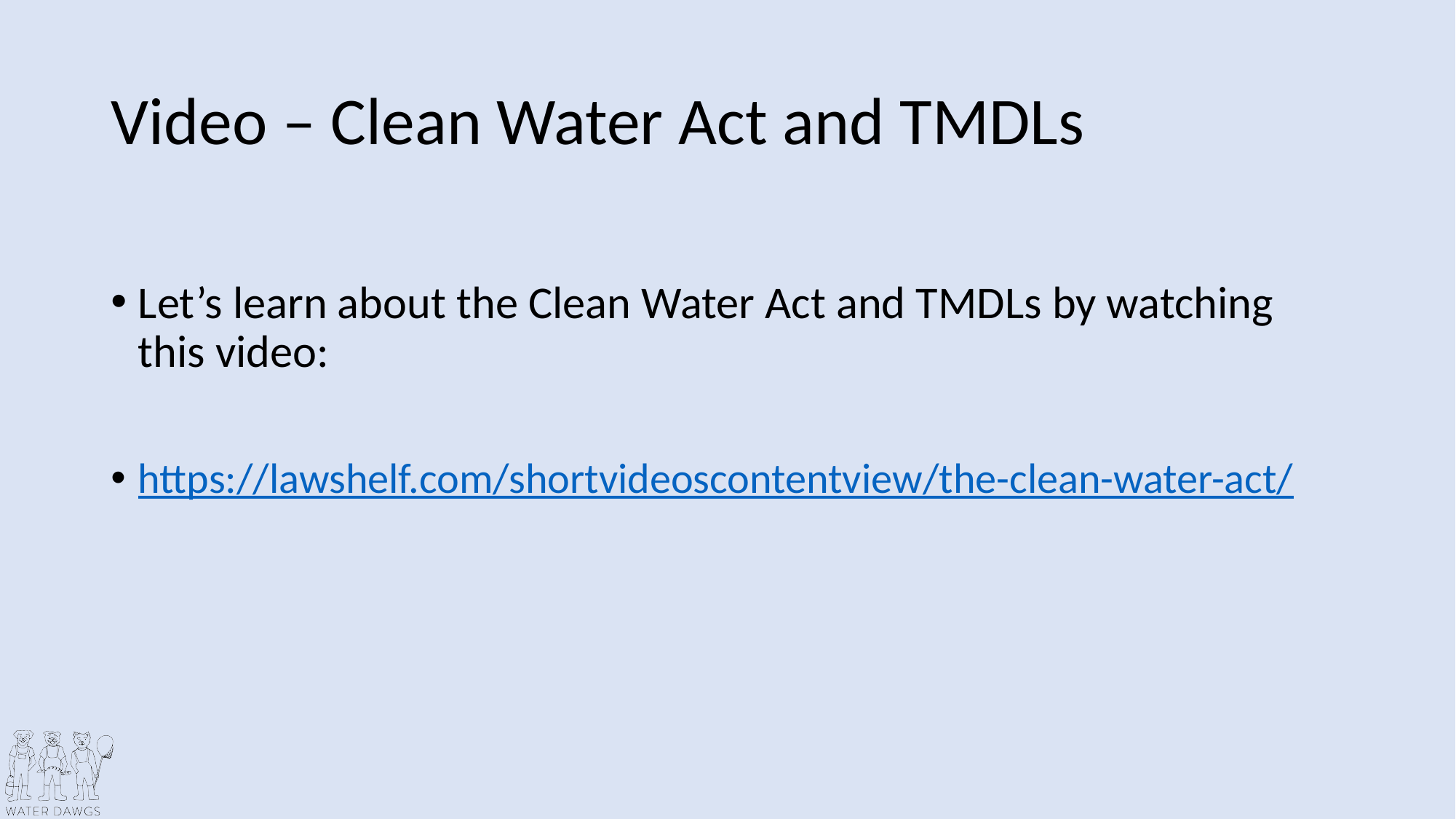

# Video – Clean Water Act and TMDLs
Let’s learn about the Clean Water Act and TMDLs by watching this video:

https://lawshelf.com/shortvideoscontentview/the-clean-water-act/